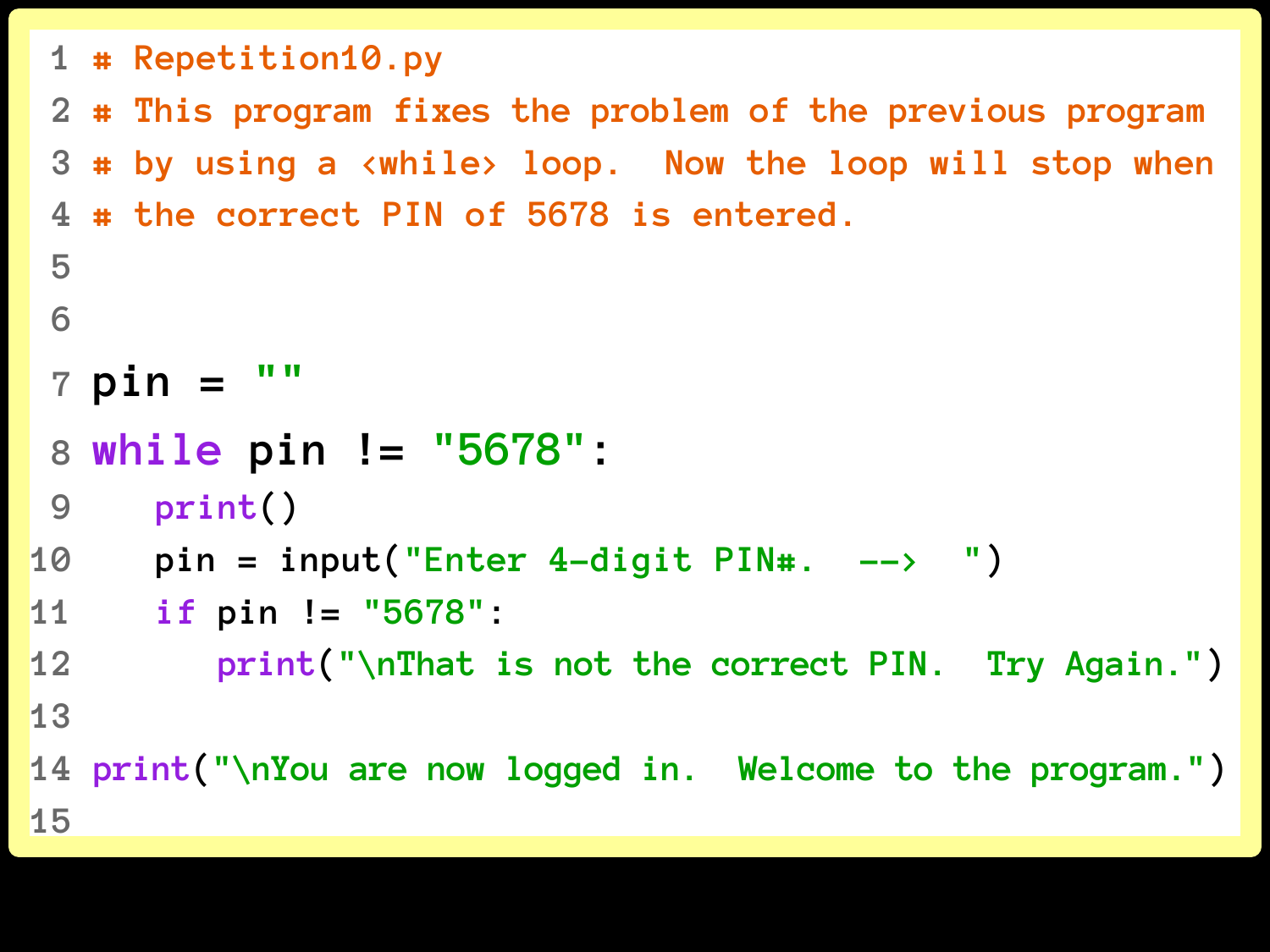

1 # Repetition10.py
 2 # This program fixes the problem of the previous program
 3 # by using a <while> loop.  Now the loop will stop when
 4 # the correct PIN of 5678 is entered.
 5
 6
 7 pin = ""
 8 while pin != "5678":
 9    print()
10    pin = input("Enter 4-digit PIN#.  -->  ")
11    if pin != "5678":
12       print("\nThat is not the correct PIN.  Try Again.")
13
14 print("\nYou are now logged in.  Welcome to the program.")
15